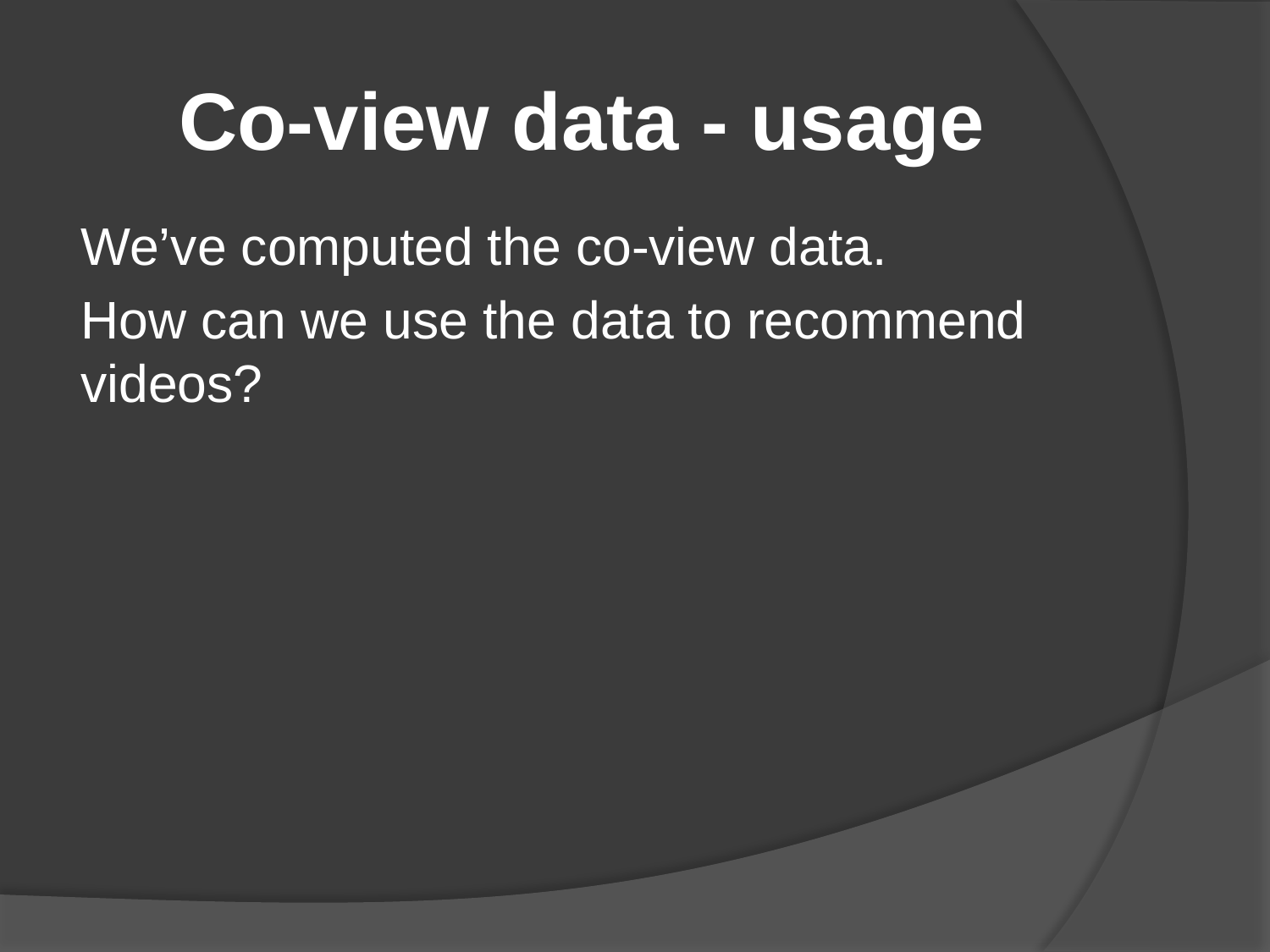

# Co-view data - usage
We’ve computed the co-view data.
How can we use the data to recommend videos?